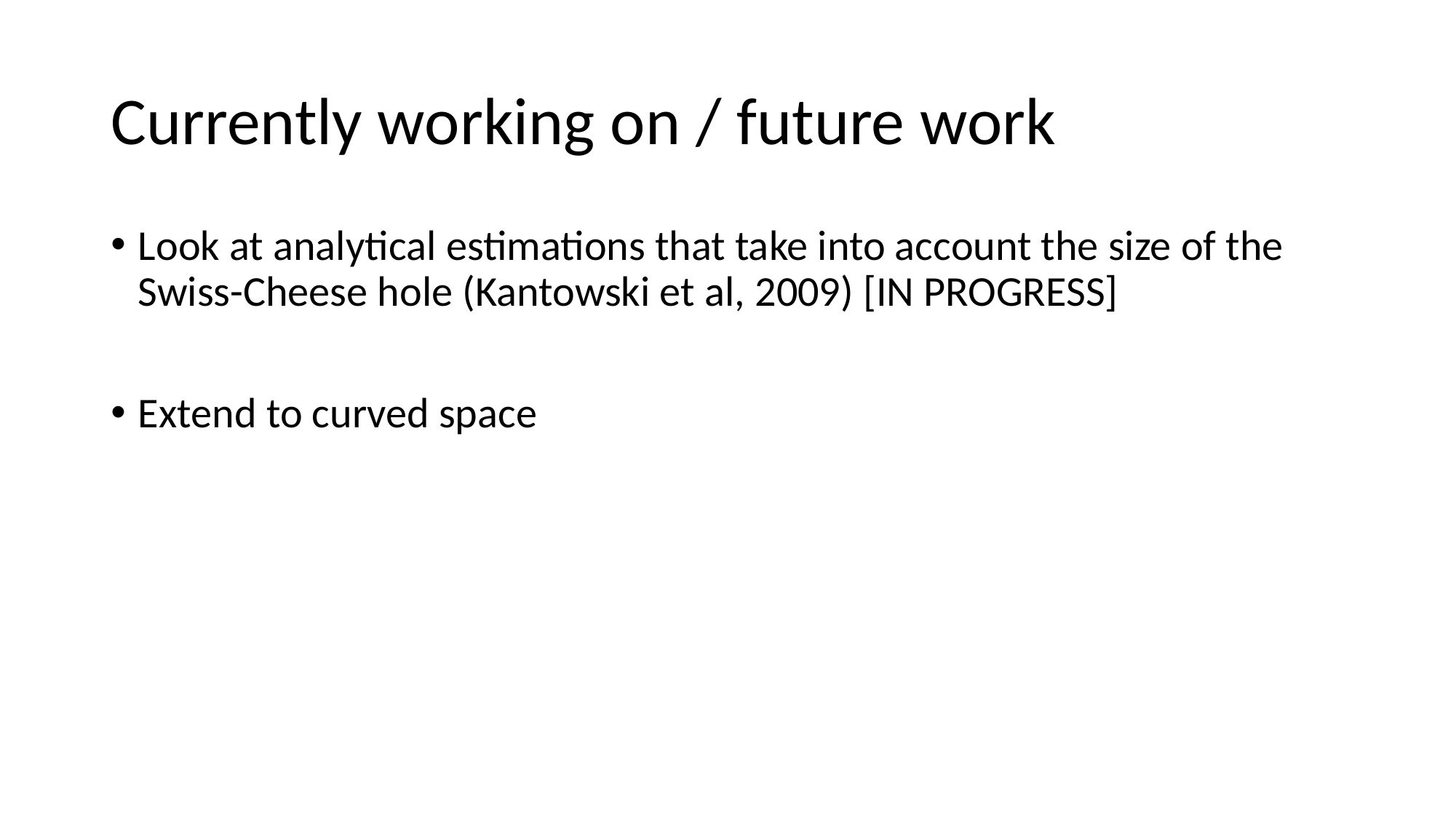

# Currently working on / future work
Look at analytical estimations that take into account the size of the Swiss-Cheese hole (Kantowski et al, 2009) [IN PROGRESS]

Extend to curved space